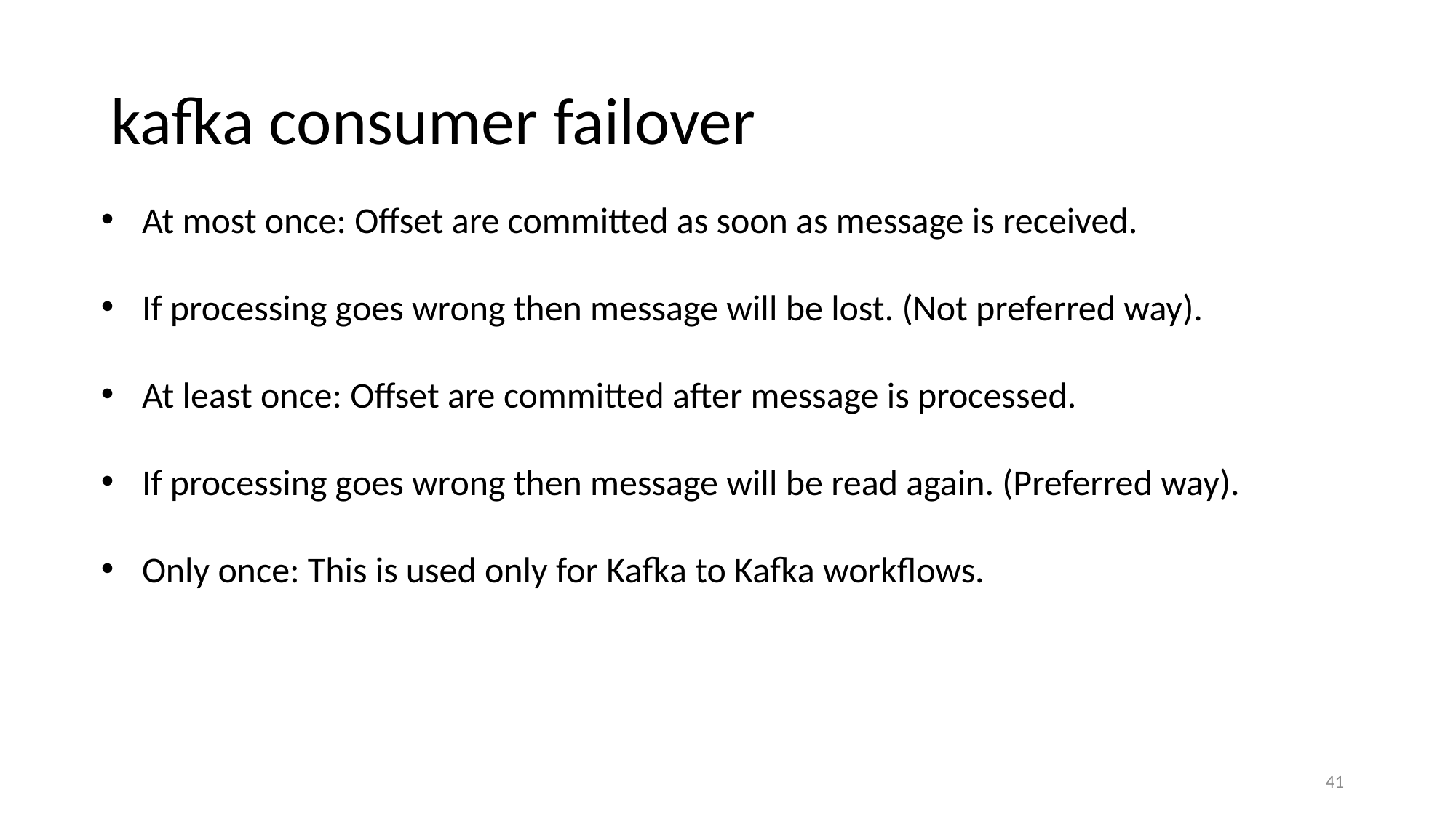

# kafka consumer failover
At most once: Offset are committed as soon as message is received.

If processing goes wrong then message will be lost. (Not preferred way).

At least once: Offset are committed after message is processed.

If processing goes wrong then message will be read again. (Preferred way).

Only once: This is used only for Kafka to Kafka workflows.
41